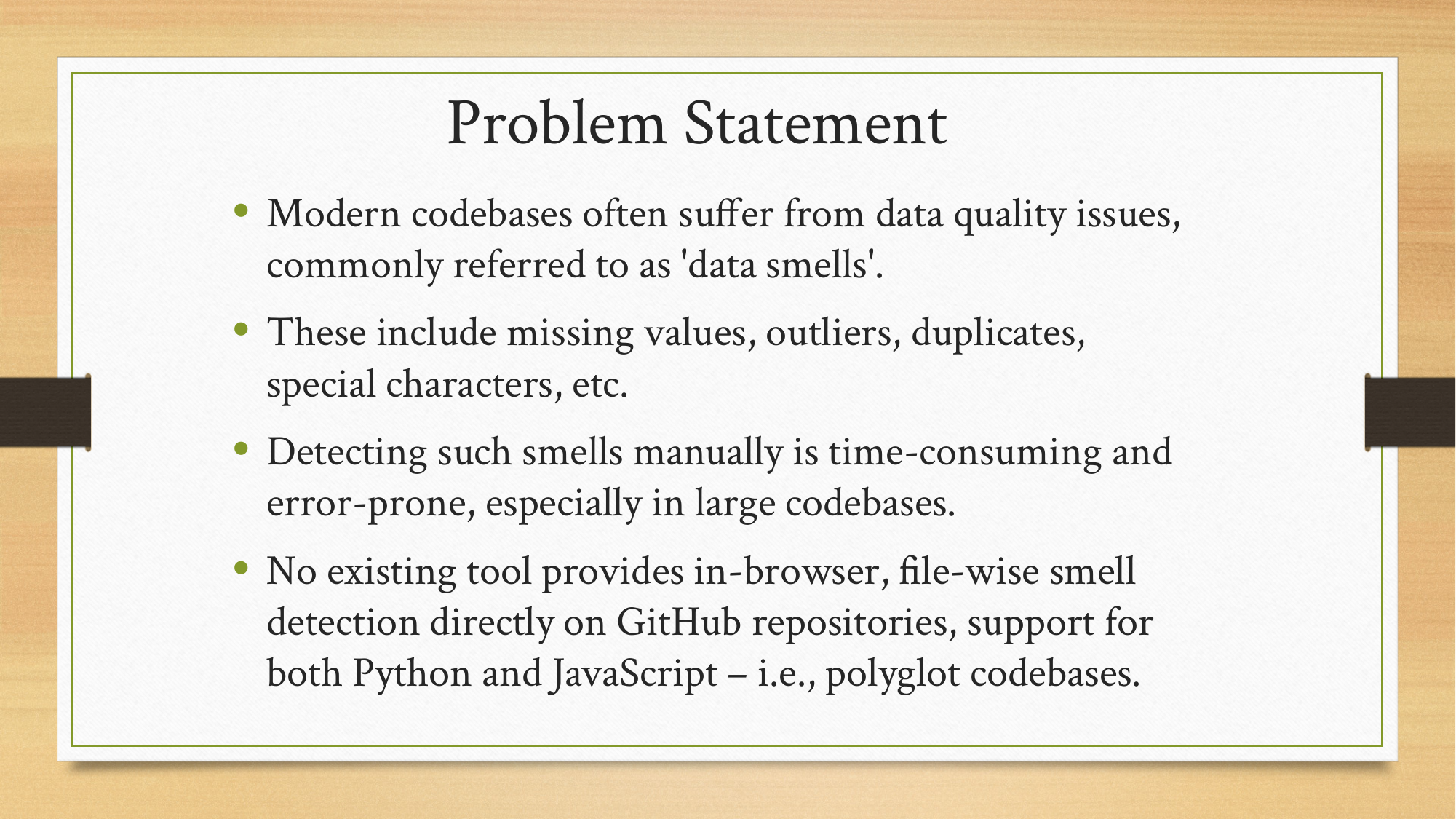

Problem Statement
Modern codebases often suffer from data quality issues, commonly referred to as 'data smells'.
These include missing values, outliers, duplicates, special characters, etc.
Detecting such smells manually is time-consuming and error-prone, especially in large codebases.
No existing tool provides in-browser, file-wise smell detection directly on GitHub repositories, support for both Python and JavaScript – i.e., polyglot codebases.